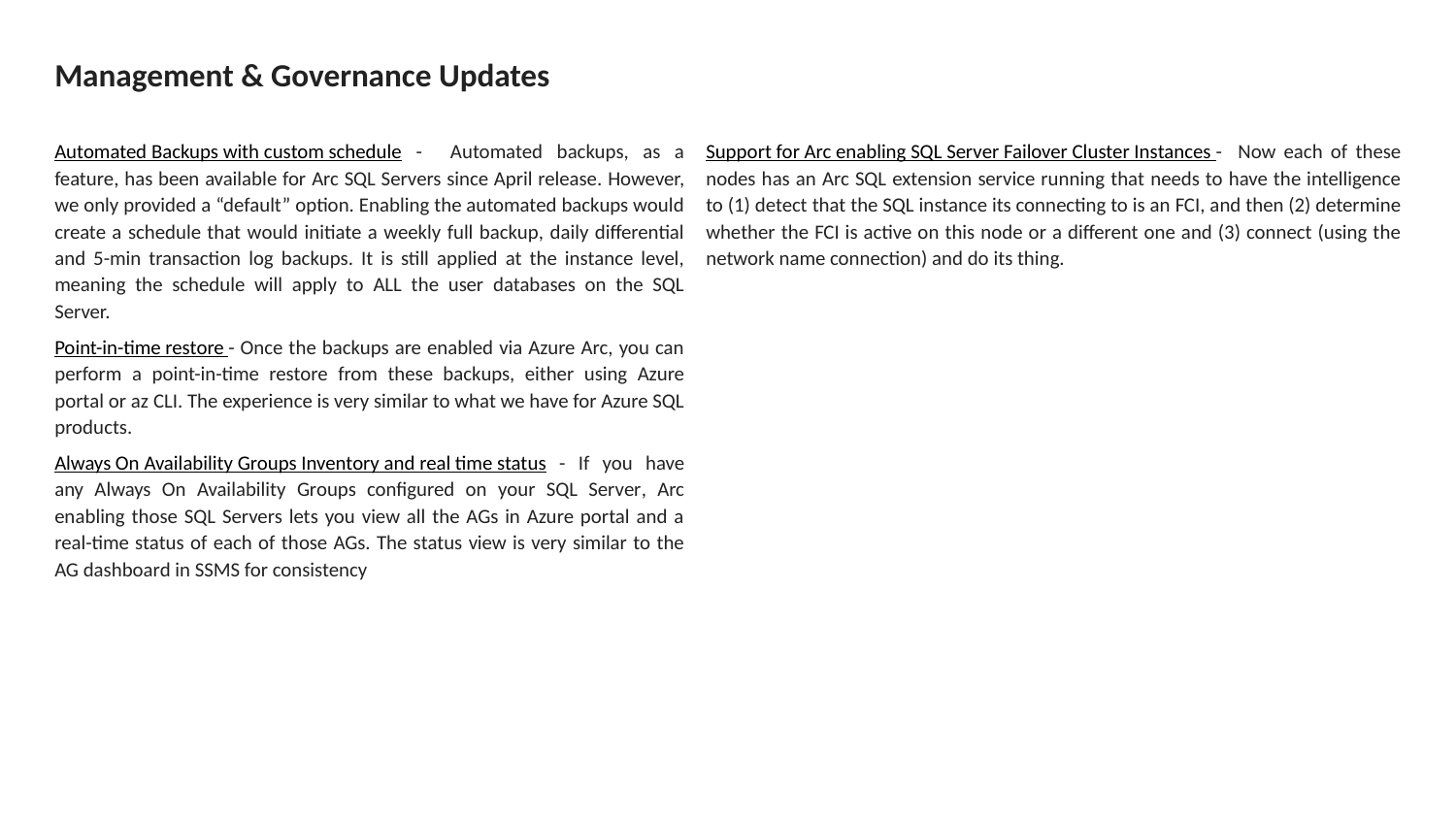

# Management & Governance Updates
Automated Backups with custom schedule -  Automated backups, as a feature, has been available for Arc SQL Servers since April release. However, we only provided a “default” option. Enabling the automated backups would create a schedule that would initiate a weekly full backup, daily differential and 5-min transaction log backups. It is still applied at the instance level, meaning the schedule will apply to ALL the user databases on the SQL Server.
Point-in-time restore - Once the backups are enabled via Azure Arc, you can perform a point-in-time restore from these backups, either using Azure portal or az CLI. The experience is very similar to what we have for Azure SQL products.
Always On Availability Groups Inventory and real time status - If you have any Always On Availability Groups configured on your SQL Server, Arc enabling those SQL Servers lets you view all the AGs in Azure portal and a real-time status of each of those AGs. The status view is very similar to the AG dashboard in SSMS for consistency

Support for Arc enabling SQL Server Failover Cluster Instances -  Now each of these nodes has an Arc SQL extension service running that needs to have the intelligence to (1) detect that the SQL instance its connecting to is an FCI, and then (2) determine whether the FCI is active on this node or a different one and (3) connect (using the network name connection) and do its thing.